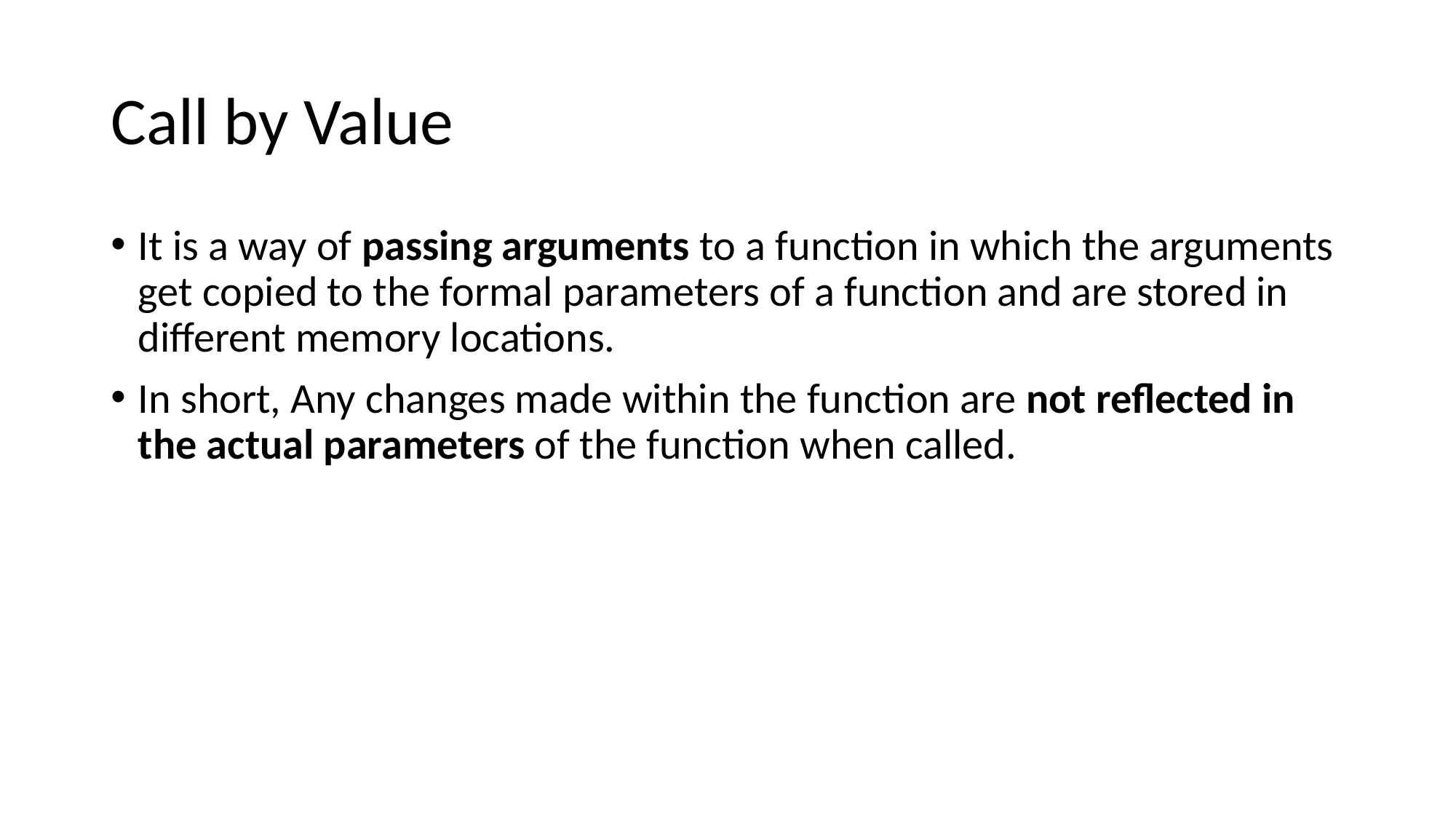

# Call by Value
It is a way of passing arguments to a function in which the arguments get copied to the formal parameters of a function and are stored in different memory locations.
In short, Any changes made within the function are not reflected in the actual parameters of the function when called.